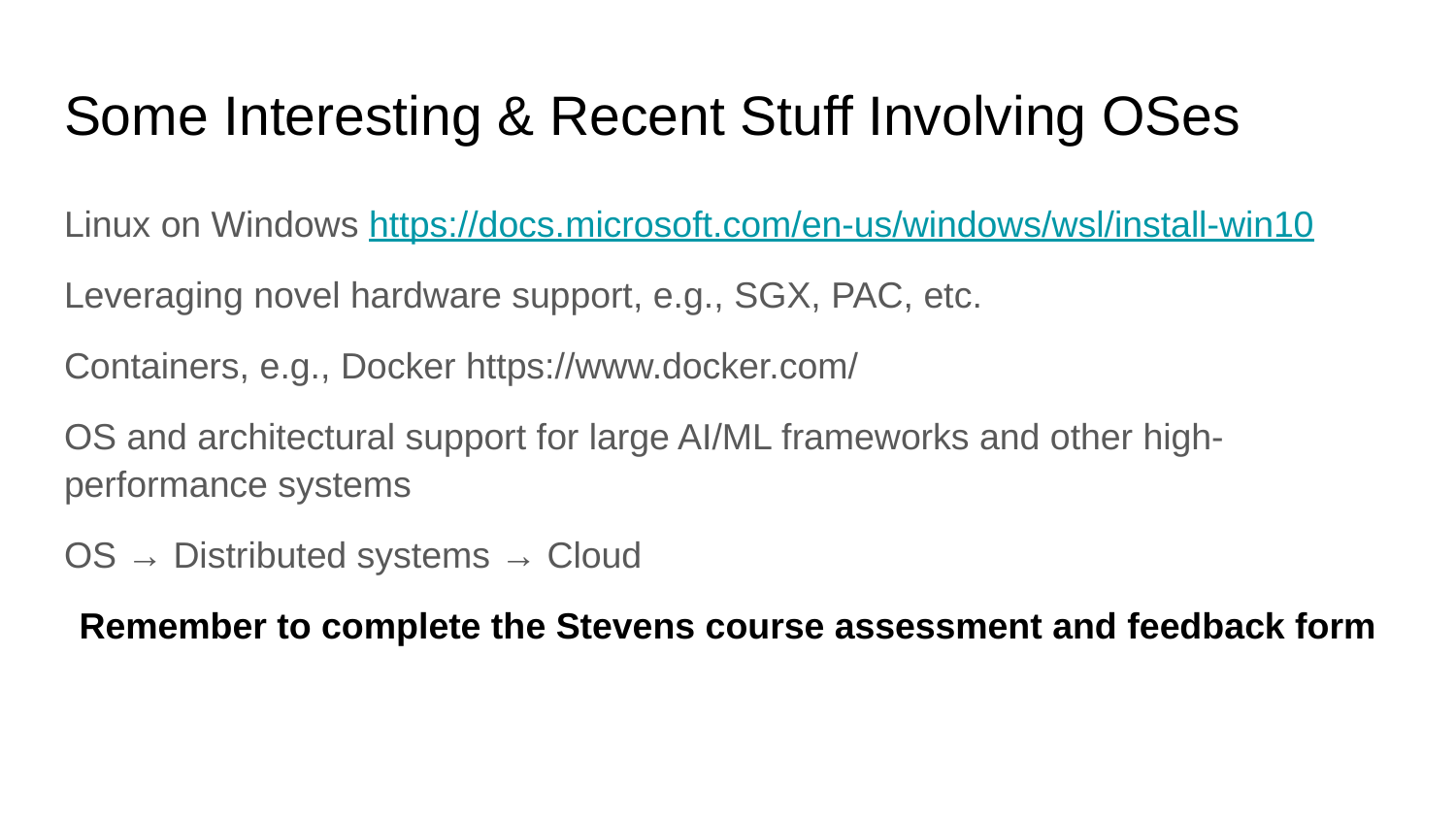

# Some Interesting & Recent Stuff Involving OSes
Linux on Windows https://docs.microsoft.com/en-us/windows/wsl/install-win10
Leveraging novel hardware support, e.g., SGX, PAC, etc.
Containers, e.g., Docker https://www.docker.com/
OS and architectural support for large AI/ML frameworks and other high-performance systems
OS → Distributed systems → Cloud
Remember to complete the Stevens course assessment and feedback form